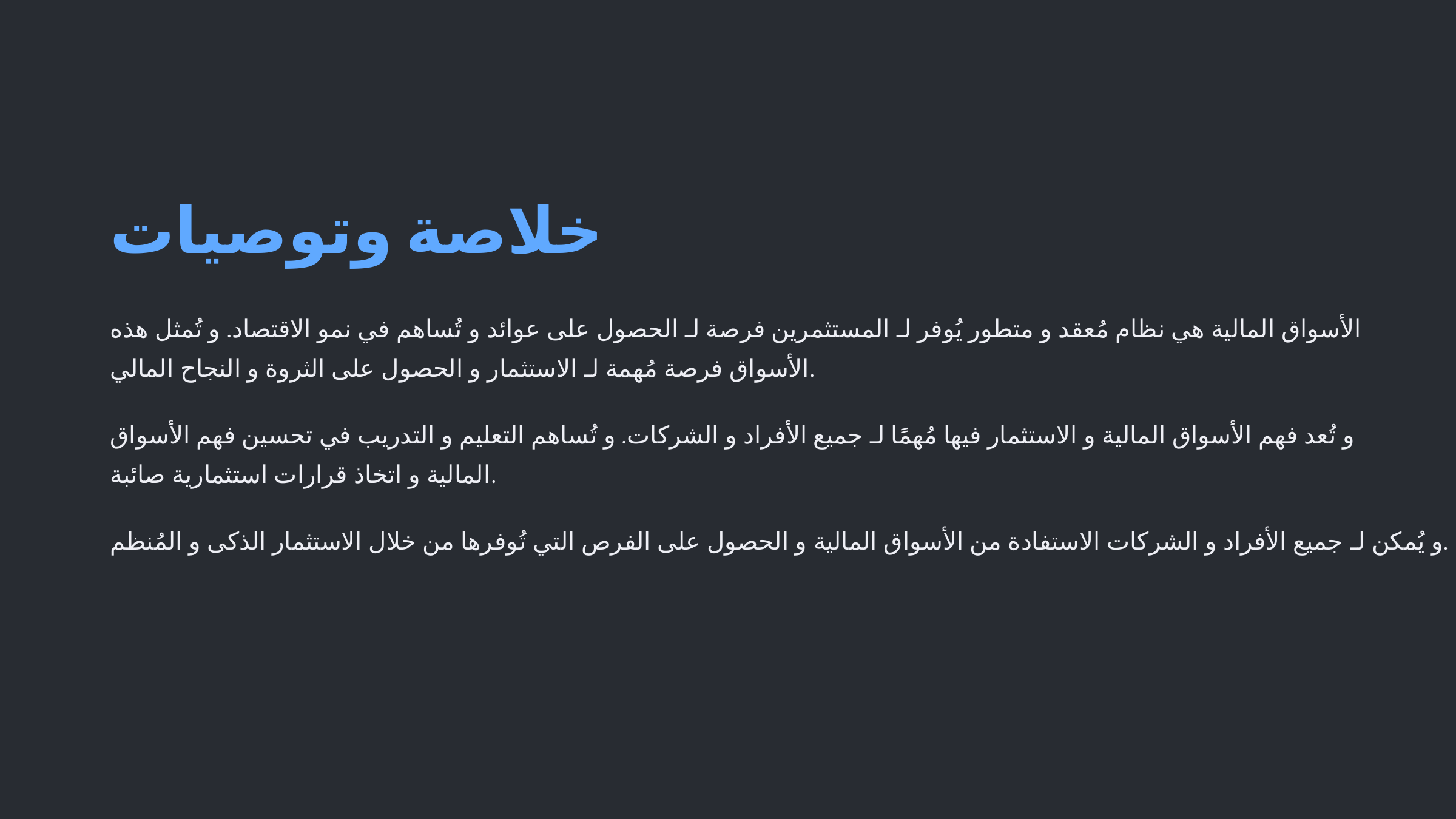

خلاصة وتوصيات
الأسواق المالية هي نظام مُعقد و متطور يُوفر لـ المستثمرين فرصة لـ الحصول على عوائد و تُساهم في نمو الاقتصاد. و تُمثل هذه الأسواق فرصة مُهمة لـ الاستثمار و الحصول على الثروة و النجاح المالي.
و تُعد فهم الأسواق المالية و الاستثمار فيها مُهمًا لـ جميع الأفراد و الشركات. و تُساهم التعليم و التدريب في تحسين فهم الأسواق المالية و اتخاذ قرارات استثمارية صائبة.
و يُمكن لـ جميع الأفراد و الشركات الاستفادة من الأسواق المالية و الحصول على الفرص التي تُوفرها من خلال الاستثمار الذكى و المُنظم.